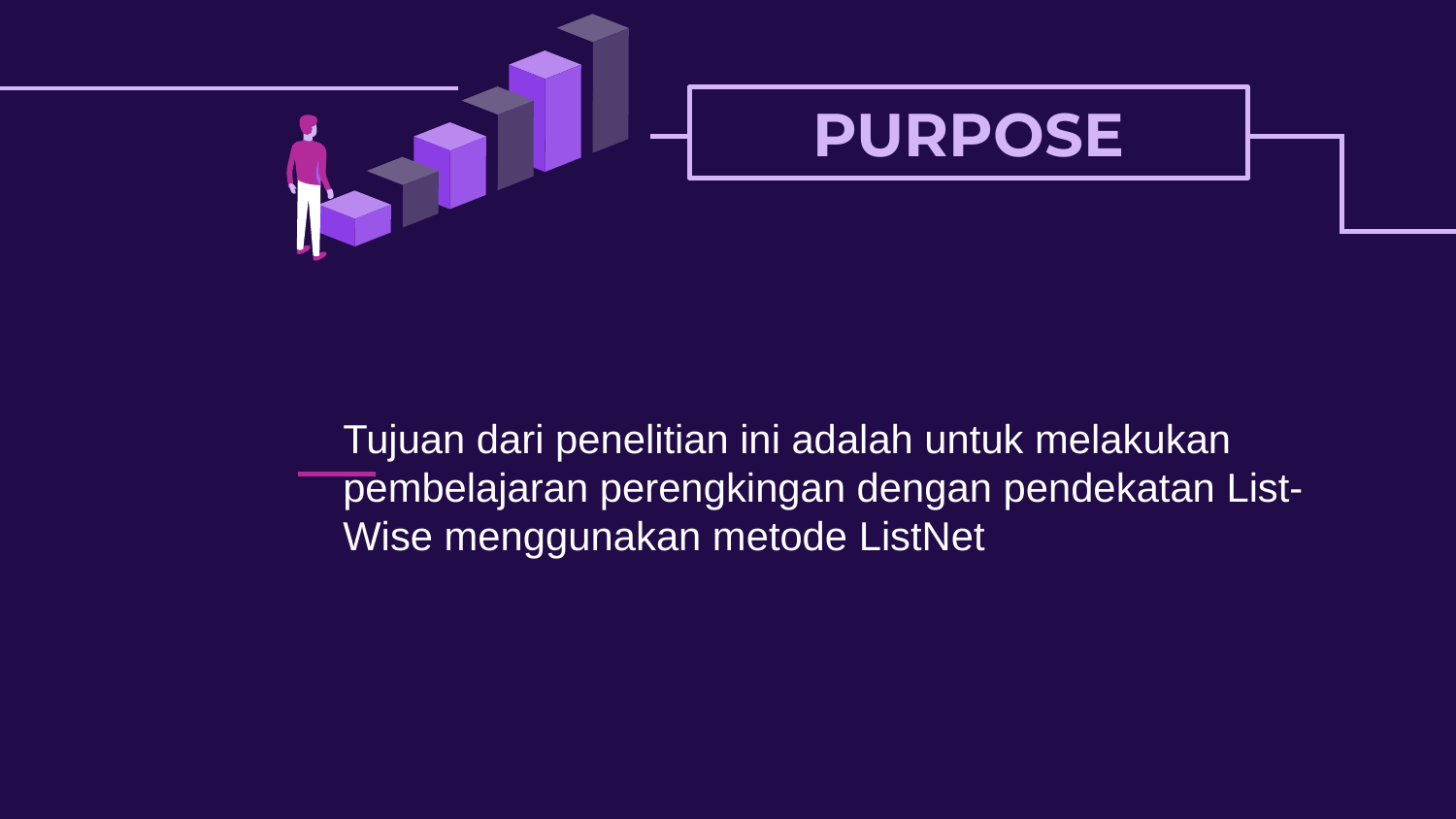

# PURPOSE

Tujuan dari penelitian ini adalah untuk melakukan pembelajaran perengkingan dengan pendekatan List- Wise menggunakan metode ListNet